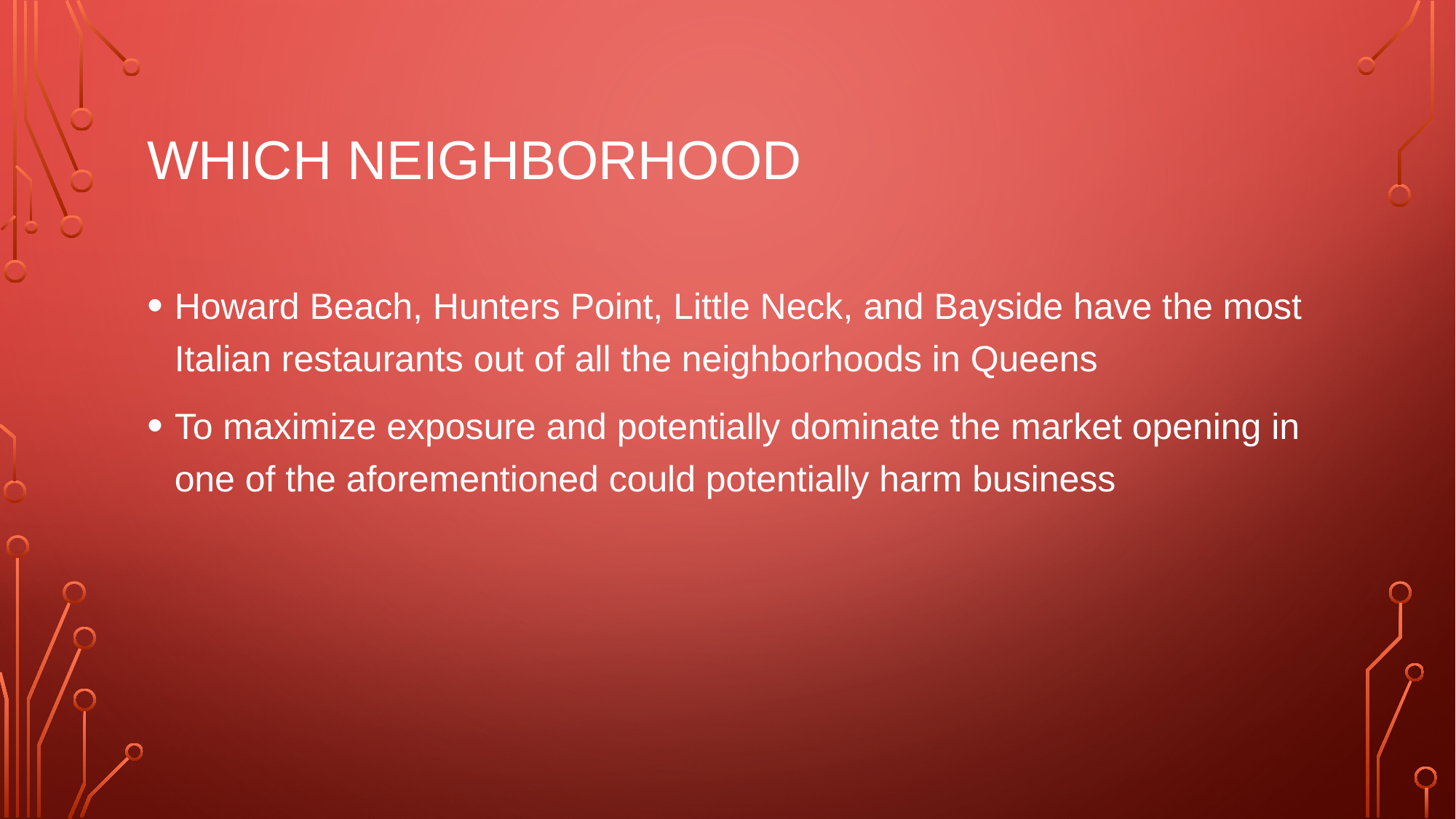

# Which Neighborhood
Howard Beach, Hunters Point, Little Neck, and Bayside have the most Italian restaurants out of all the neighborhoods in Queens
To maximize exposure and potentially dominate the market opening in one of the aforementioned could potentially harm business